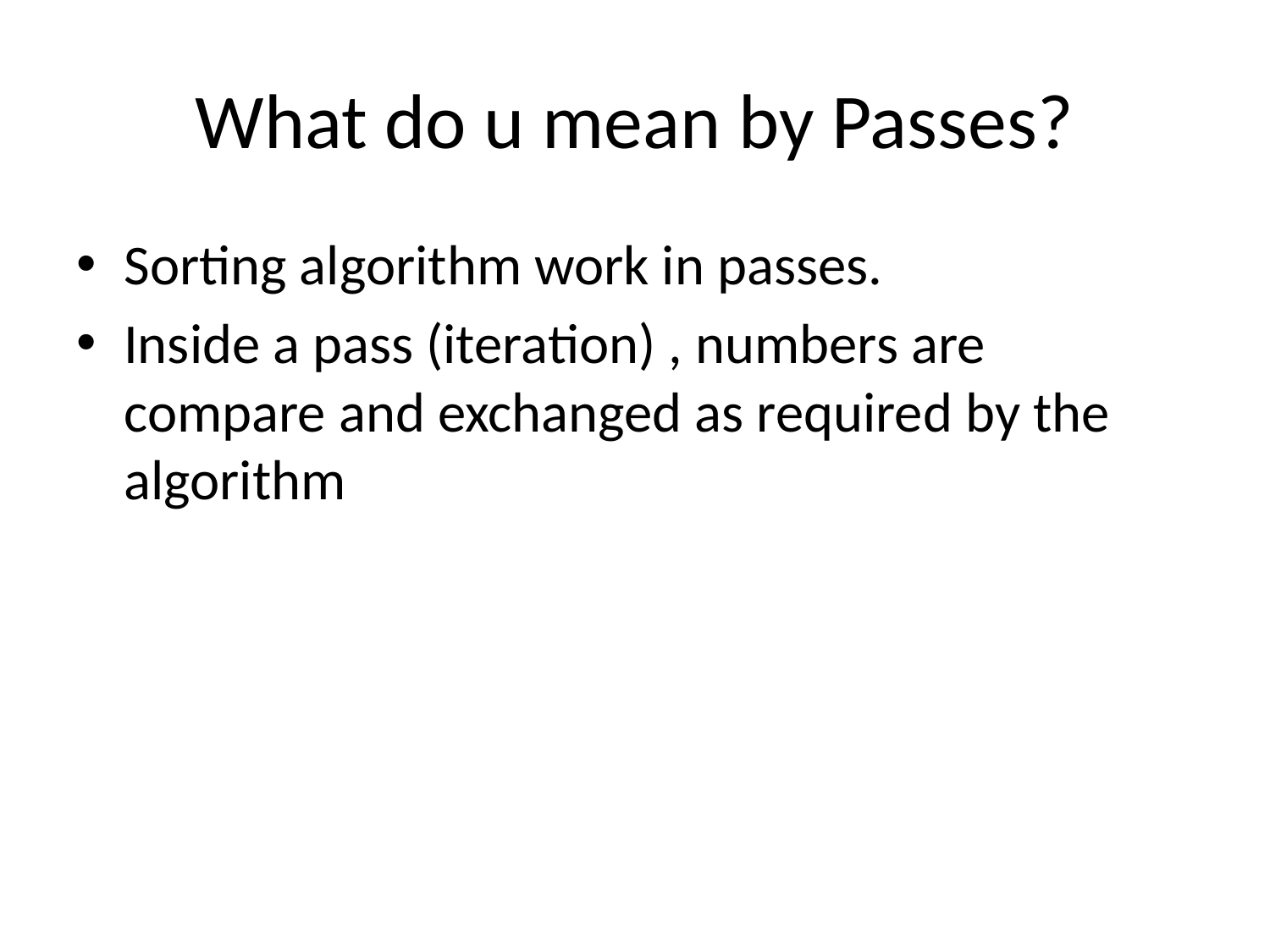

# What do u mean by Passes?
Sorting algorithm work in passes.
Inside a pass (iteration) , numbers are compare and exchanged as required by the algorithm